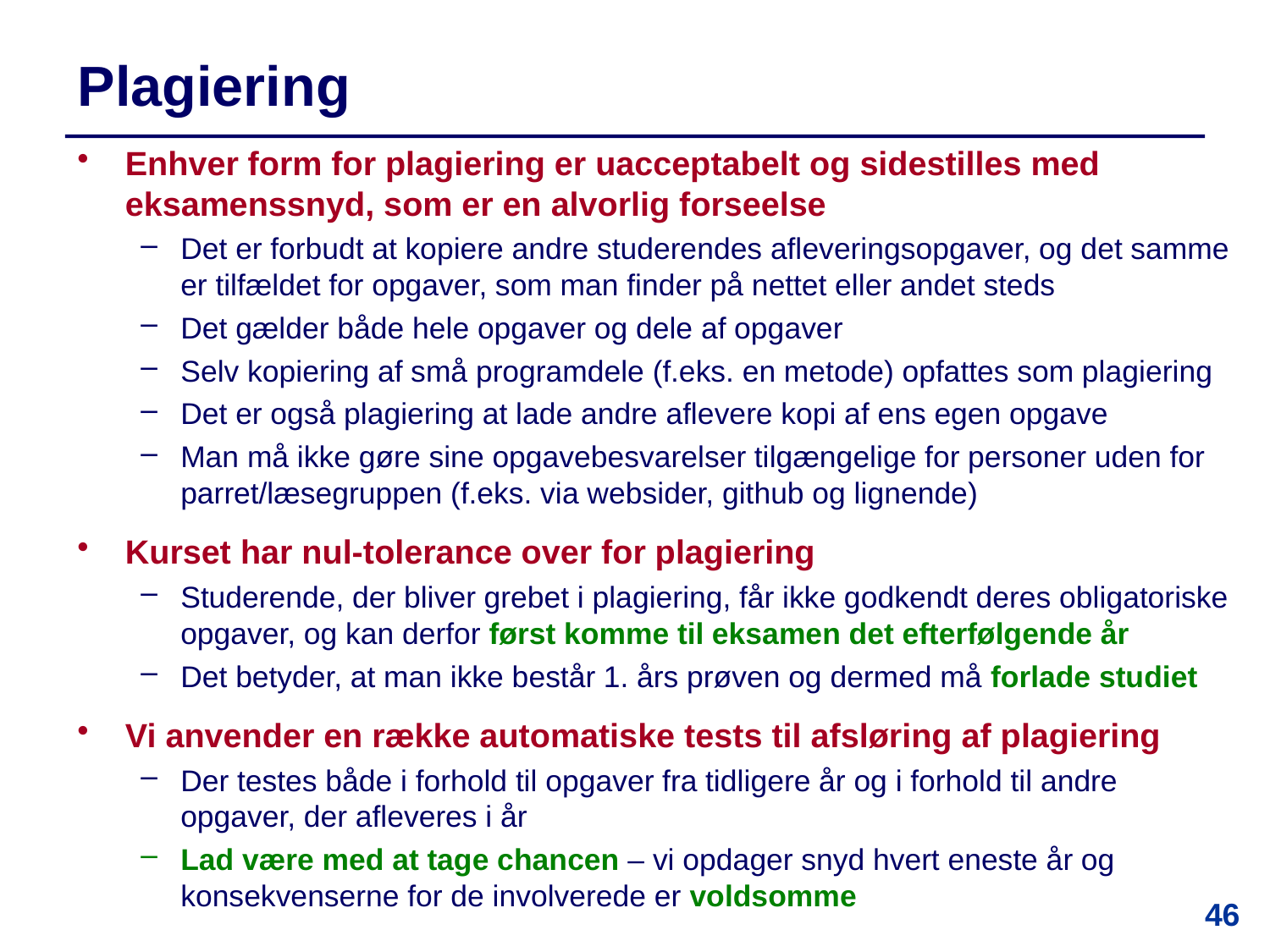

# Plagiering
Enhver form for plagiering er uacceptabelt og sidestilles med eksamenssnyd, som er en alvorlig forseelse
Det er forbudt at kopiere andre studerendes afleveringsopgaver, og det samme er tilfældet for opgaver, som man finder på nettet eller andet steds
Det gælder både hele opgaver og dele af opgaver
Selv kopiering af små programdele (f.eks. en metode) opfattes som plagiering
Det er også plagiering at lade andre aflevere kopi af ens egen opgave
Man må ikke gøre sine opgavebesvarelser tilgængelige for personer uden for parret/læsegruppen (f.eks. via websider, github og lignende)
Kurset har nul-tolerance over for plagiering
Studerende, der bliver grebet i plagiering, får ikke godkendt deres obligatoriske opgaver, og kan derfor først komme til eksamen det efterfølgende år
Det betyder, at man ikke består 1. års prøven og dermed må forlade studiet
Vi anvender en række automatiske tests til afsløring af plagiering
Der testes både i forhold til opgaver fra tidligere år og i forhold til andre opgaver, der afleveres i år
Lad være med at tage chancen – vi opdager snyd hvert eneste år og konsekvenserne for de involverede er voldsomme
46